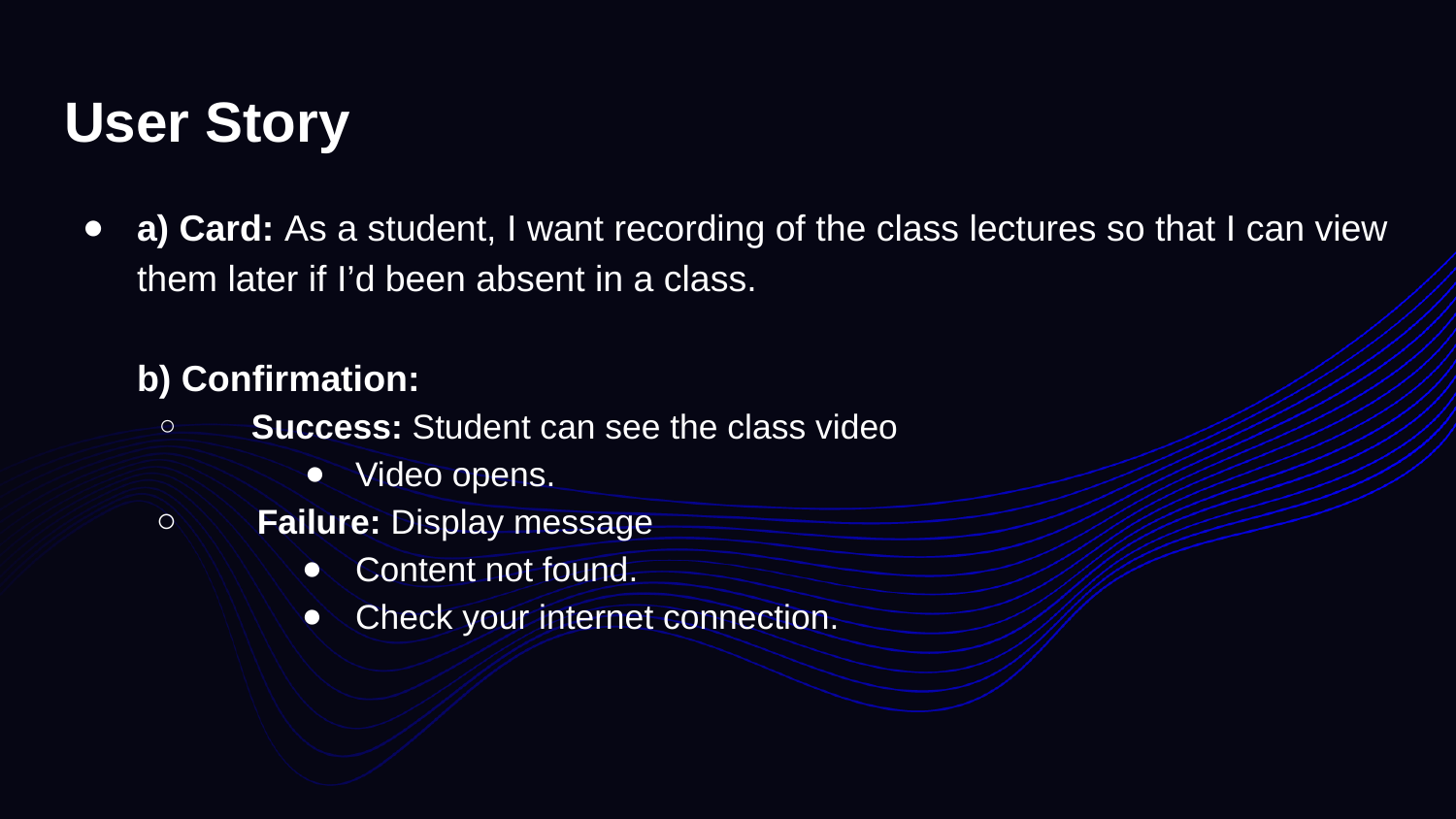

# User Story
a) Card: As a student, I want recording of the class lectures so that I can view them later if I’d been absent in a class.

b) Confirmation:
     Success: Student can see the class video
Video opens.
     Failure: Display message
Content not found.
Check your internet connection.